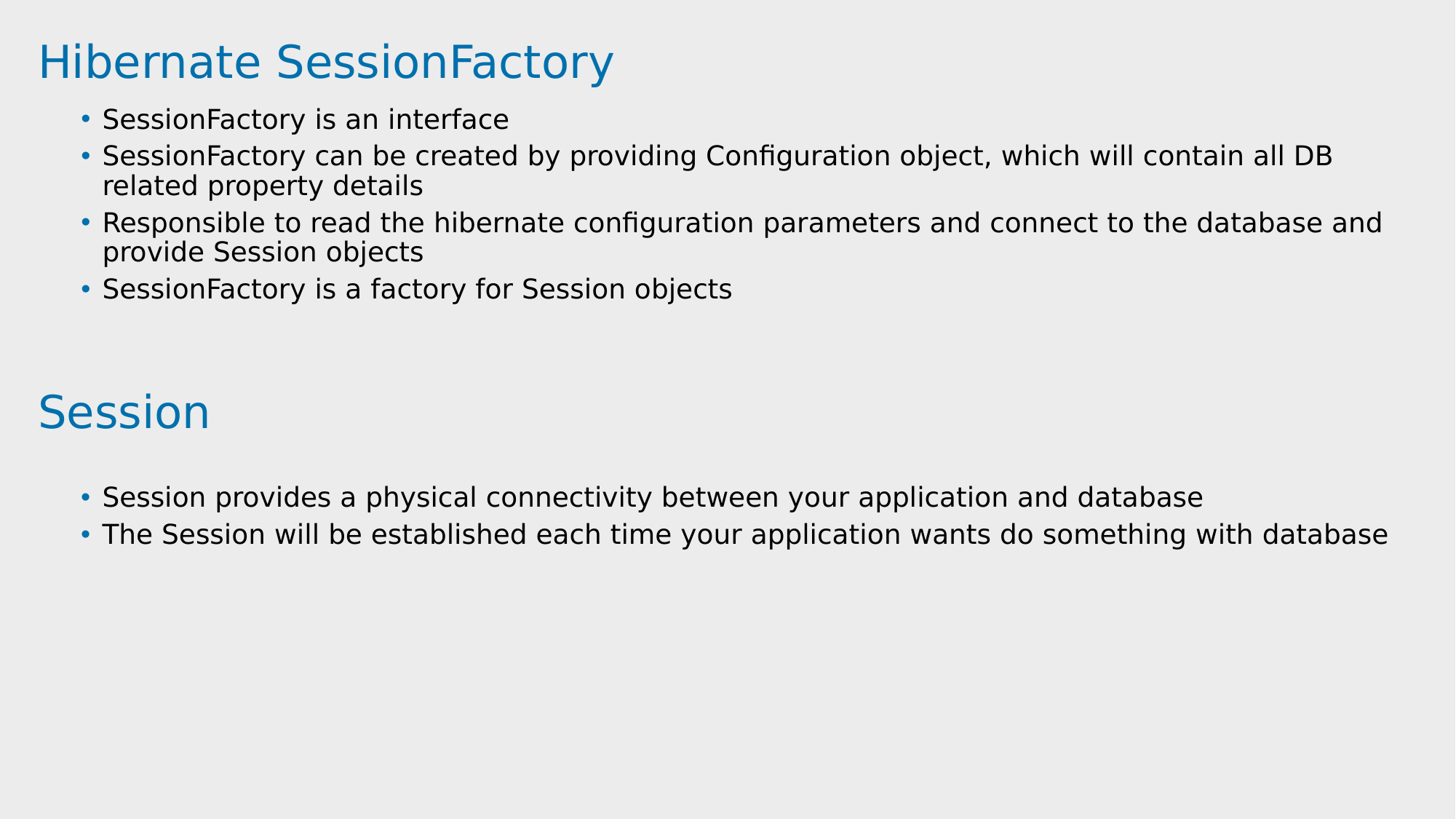

# Hibernate SessionFactory
SessionFactory is an interface
SessionFactory can be created by providing Configuration object, which will contain all DB related property details
Responsible to read the hibernate configuration parameters and connect to the database and provide Session objects
SessionFactory is a factory for Session objects
Session
Session provides a physical connectivity between your application and database
The Session will be established each time your application wants do something with database